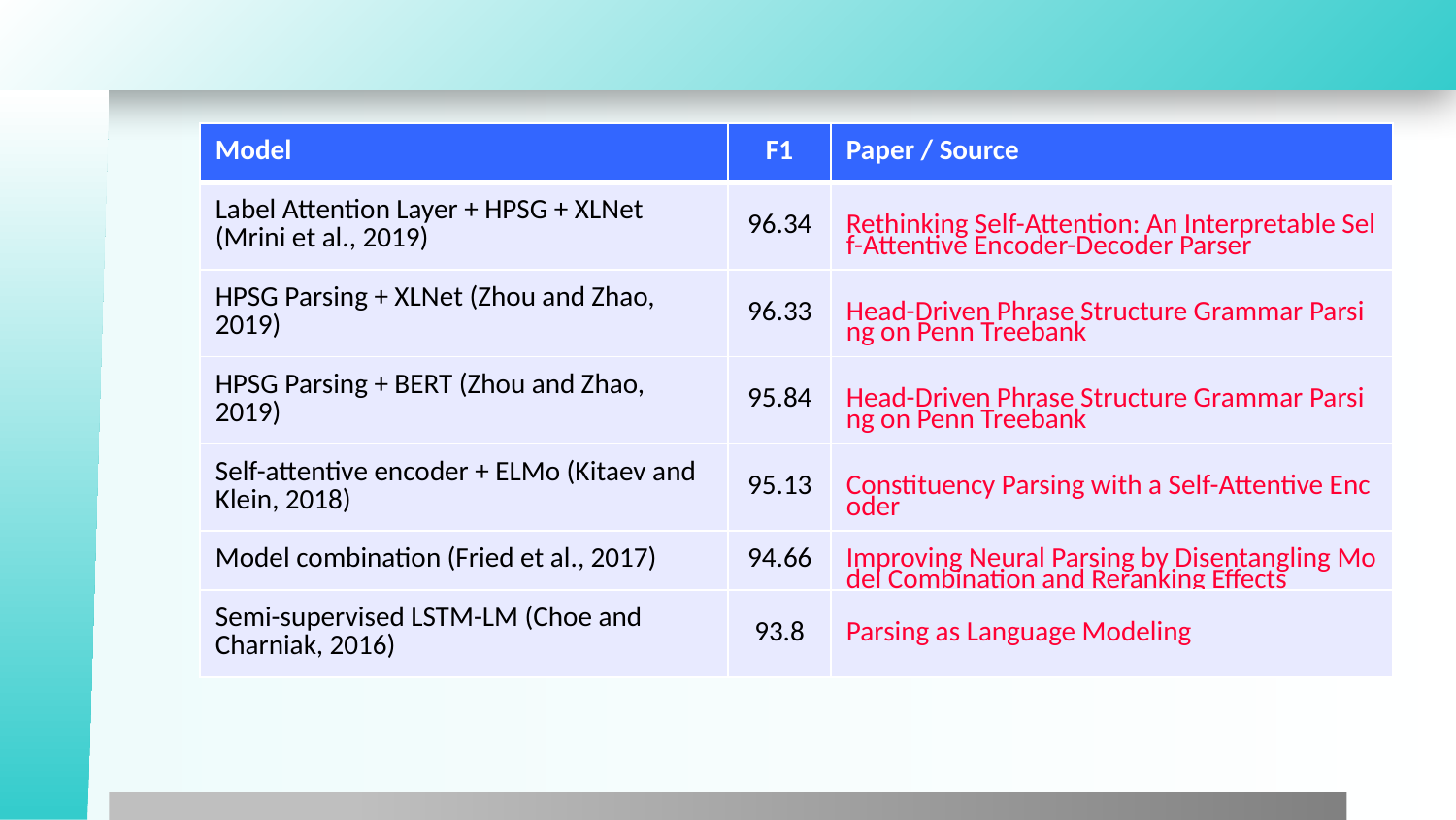

#
| Model | F1 | Paper / Source |
| --- | --- | --- |
| Label Attention Layer + HPSG + XLNet (Mrini et al., 2019) | 96.34 | Rethinking Self-Attention: An Interpretable Self-Attentive Encoder-Decoder Parser |
| HPSG Parsing + XLNet (Zhou and Zhao, 2019) | 96.33 | Head-Driven Phrase Structure Grammar Parsing on Penn Treebank |
| HPSG Parsing + BERT (Zhou and Zhao, 2019) | 95.84 | Head-Driven Phrase Structure Grammar Parsing on Penn Treebank |
| Self-attentive encoder + ELMo (Kitaev and Klein, 2018) | 95.13 | Constituency Parsing with a Self-Attentive Encoder |
| Model combination (Fried et al., 2017) | 94.66 | Improving Neural Parsing by Disentangling Model Combination and Reranking Effects |
| Semi-supervised LSTM-LM (Choe and Charniak, 2016) | 93.8 | Parsing as Language Modeling |